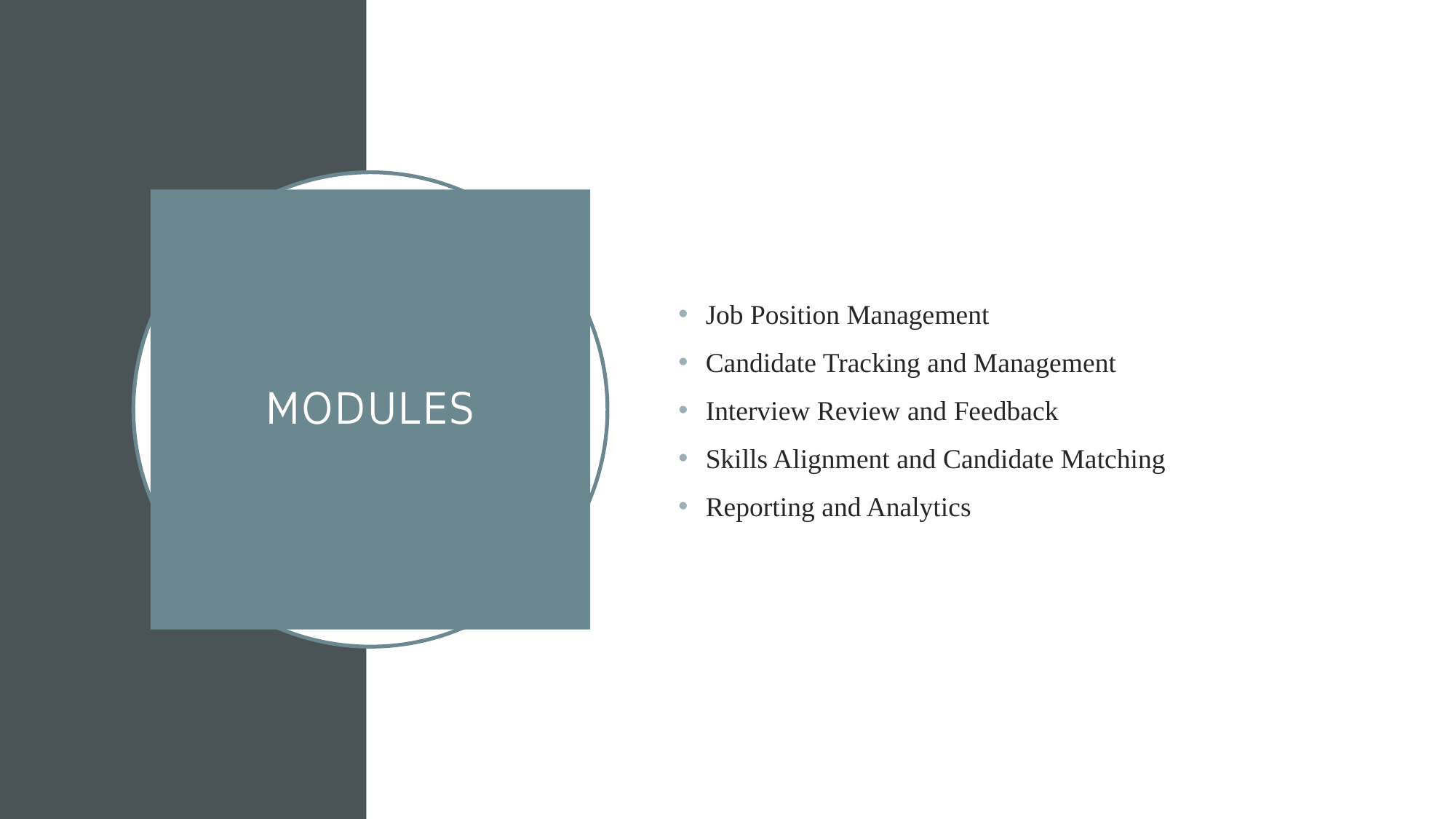

Job Position Management
Candidate Tracking and Management
Interview Review and Feedback
Skills Alignment and Candidate Matching
Reporting and Analytics

# MOdules